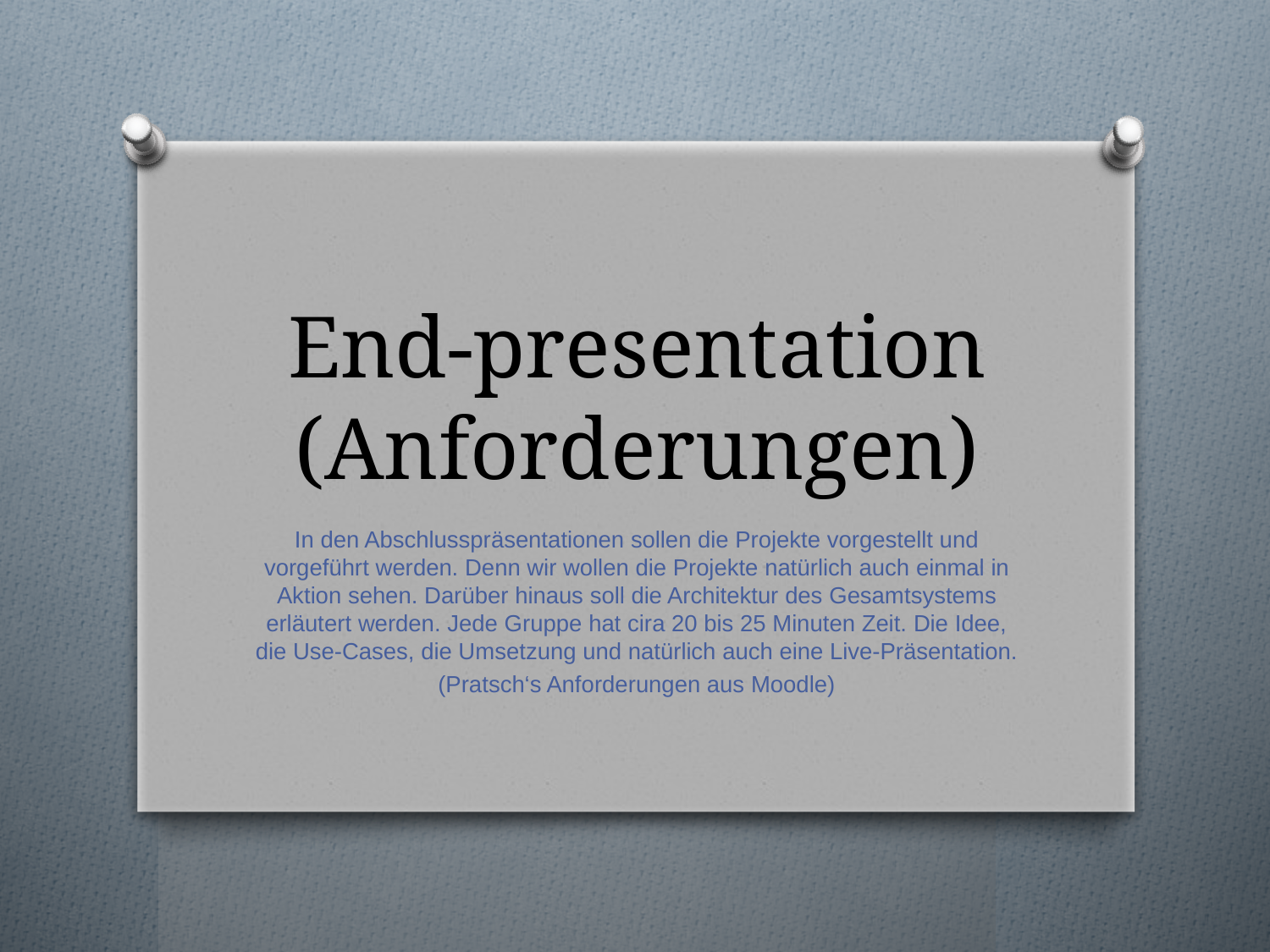

# End-presentation (Anforderungen)
In den Abschlusspräsentationen sollen die Projekte vorgestellt und vorgeführt werden. Denn wir wollen die Projekte natürlich auch einmal in Aktion sehen. Darüber hinaus soll die Architektur des Gesamtsystems erläutert werden. Jede Gruppe hat cira 20 bis 25 Minuten Zeit. Die Idee, die Use-Cases, die Umsetzung und natürlich auch eine Live-Präsentation.
(Pratsch‘s Anforderungen aus Moodle)